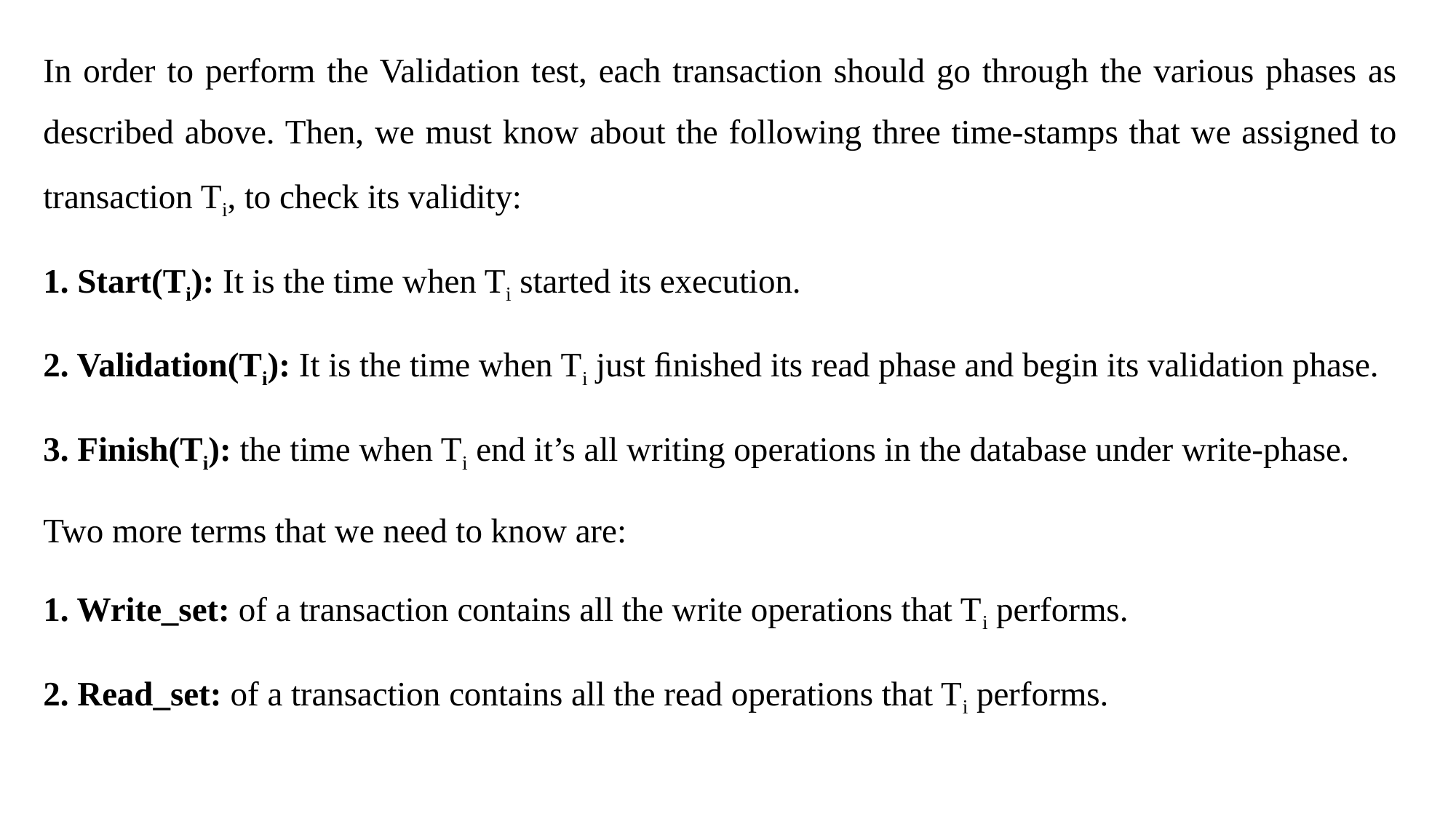

In order to perform the Validation test, each transaction should go through the various phases as described above. Then, we must know about the following three time-stamps that we assigned to transaction Ti, to check its validity:
1. Start(Ti): It is the time when Ti started its execution.
2. Validation(Ti): It is the time when Ti just ﬁnished its read phase and begin its validation phase.
3. Finish(Ti): the time when Ti end it’s all writing operations in the database under write-phase.
Two more terms that we need to know are:
1. Write_set: of a transaction contains all the write operations that Ti performs.
2. Read_set: of a transaction contains all the read operations that Ti performs.